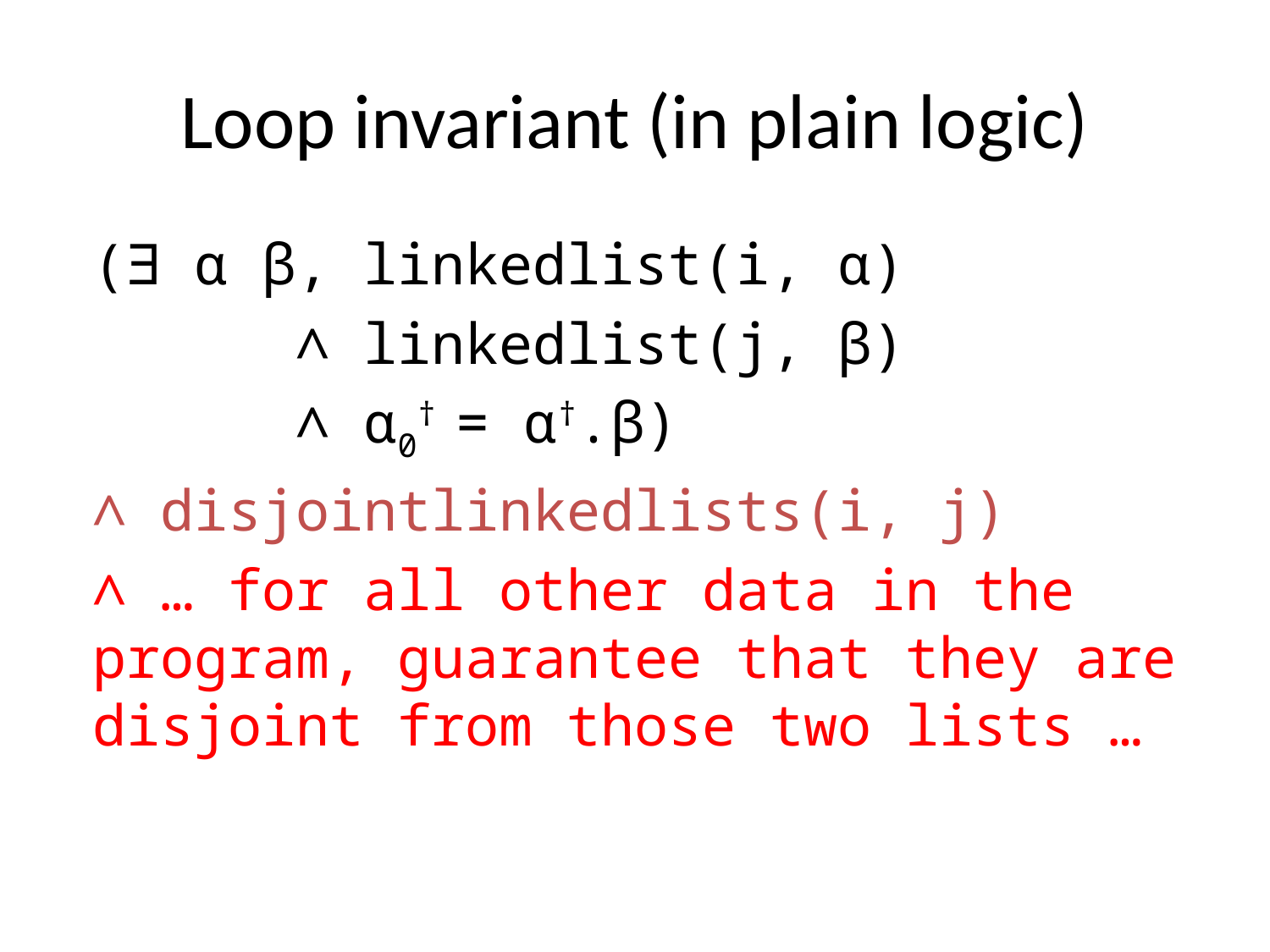

# Loop invariant (in plain logic)
(∃ α β, linkedlist(i, α)
      ∧ linkedlist(j, β)
      ∧ α0† = α†.β)
∧ disjointlinkedlists(i, j)
∧ … for all other data in the program, guarantee that they are disjoint from those two lists …